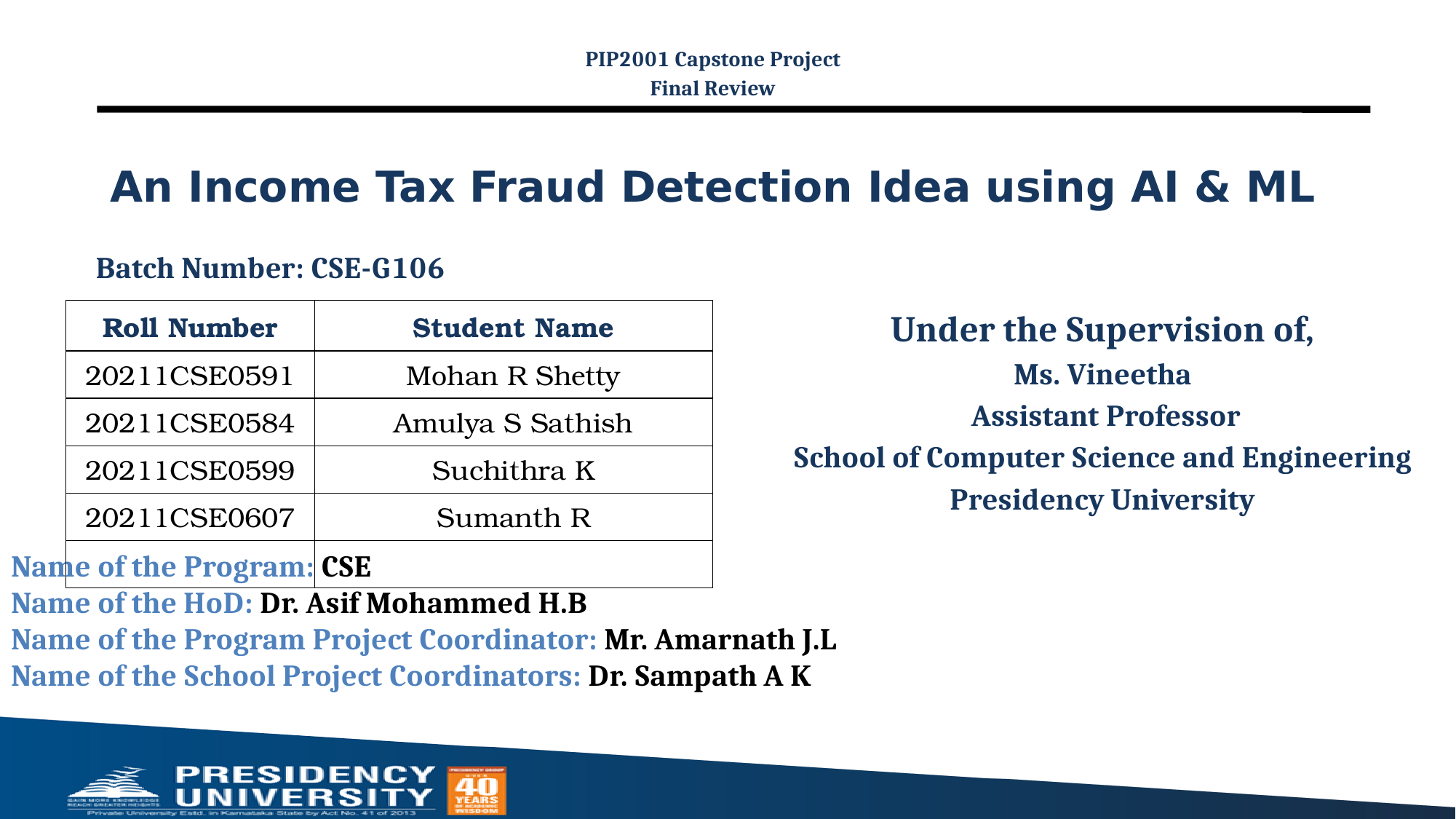

PIP2001 Capstone Project
Final Review
# An Income Tax Fraud Detection Idea using AI & ML
Batch Number: CSE-G106

| Roll Number | Student Name |
| --- | --- |
| 20211CSE0591 | Mohan R Shetty |
| 20211CSE0584 | Amulya S Sathish |
| 20211CSE0599 | Suchithra K |
| 20211CSE0607 | Sumanth R |
|  |  |
Under the Supervision of,
Ms. Vineetha
 Assistant Professor
School of Computer Science and Engineering
Presidency University

Name of the Program: CSE
Name of the HoD: Dr. Asif Mohammed H.B
Name of the Program Project Coordinator: Mr. Amarnath J.L
Name of the School Project Coordinators: Dr. Sampath A K